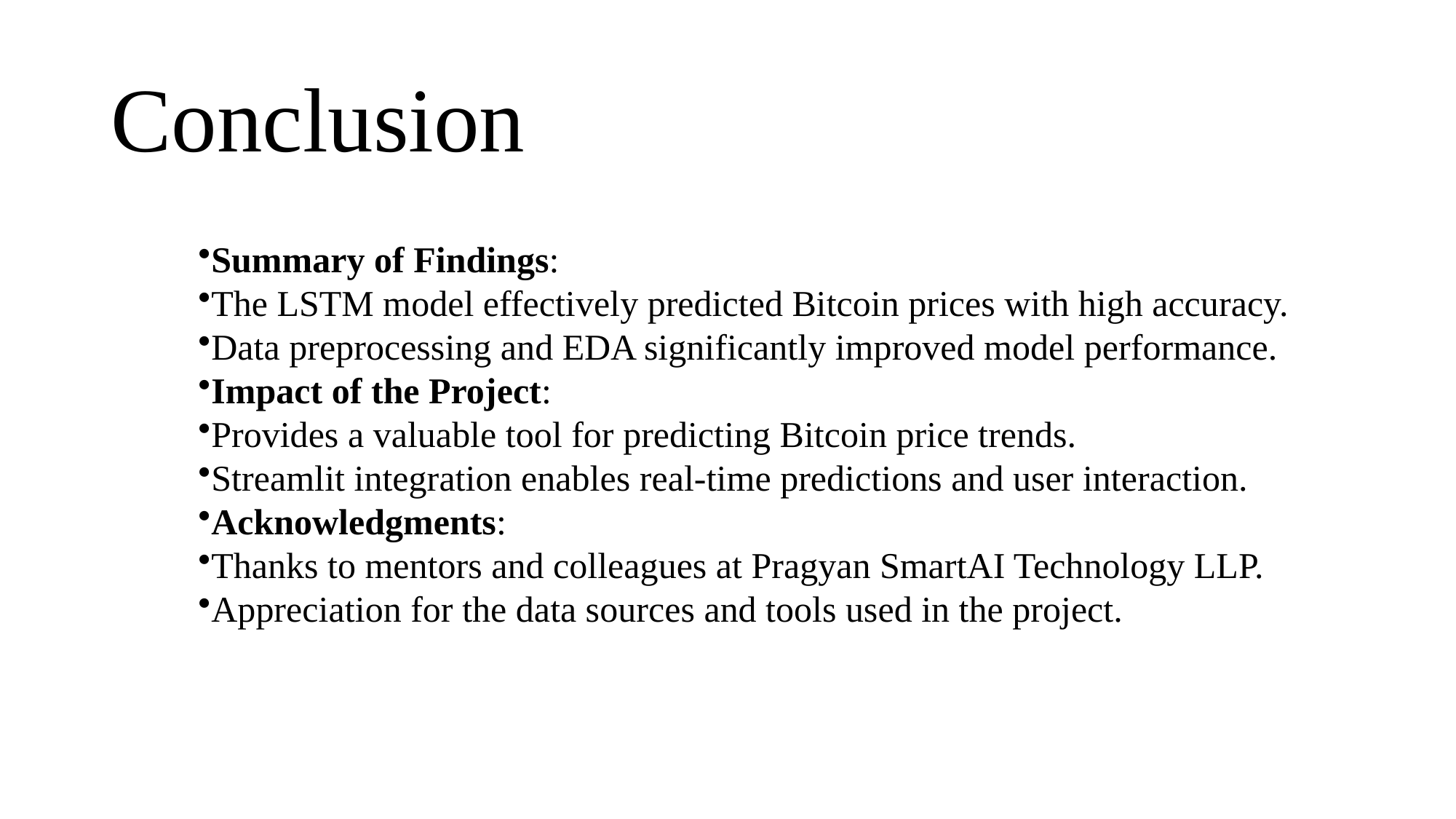

# Conclusion
Summary of Findings:
The LSTM model effectively predicted Bitcoin prices with high accuracy.
Data preprocessing and EDA significantly improved model performance.
Impact of the Project:
Provides a valuable tool for predicting Bitcoin price trends.
Streamlit integration enables real-time predictions and user interaction.
Acknowledgments:
Thanks to mentors and colleagues at Pragyan SmartAI Technology LLP.
Appreciation for the data sources and tools used in the project.